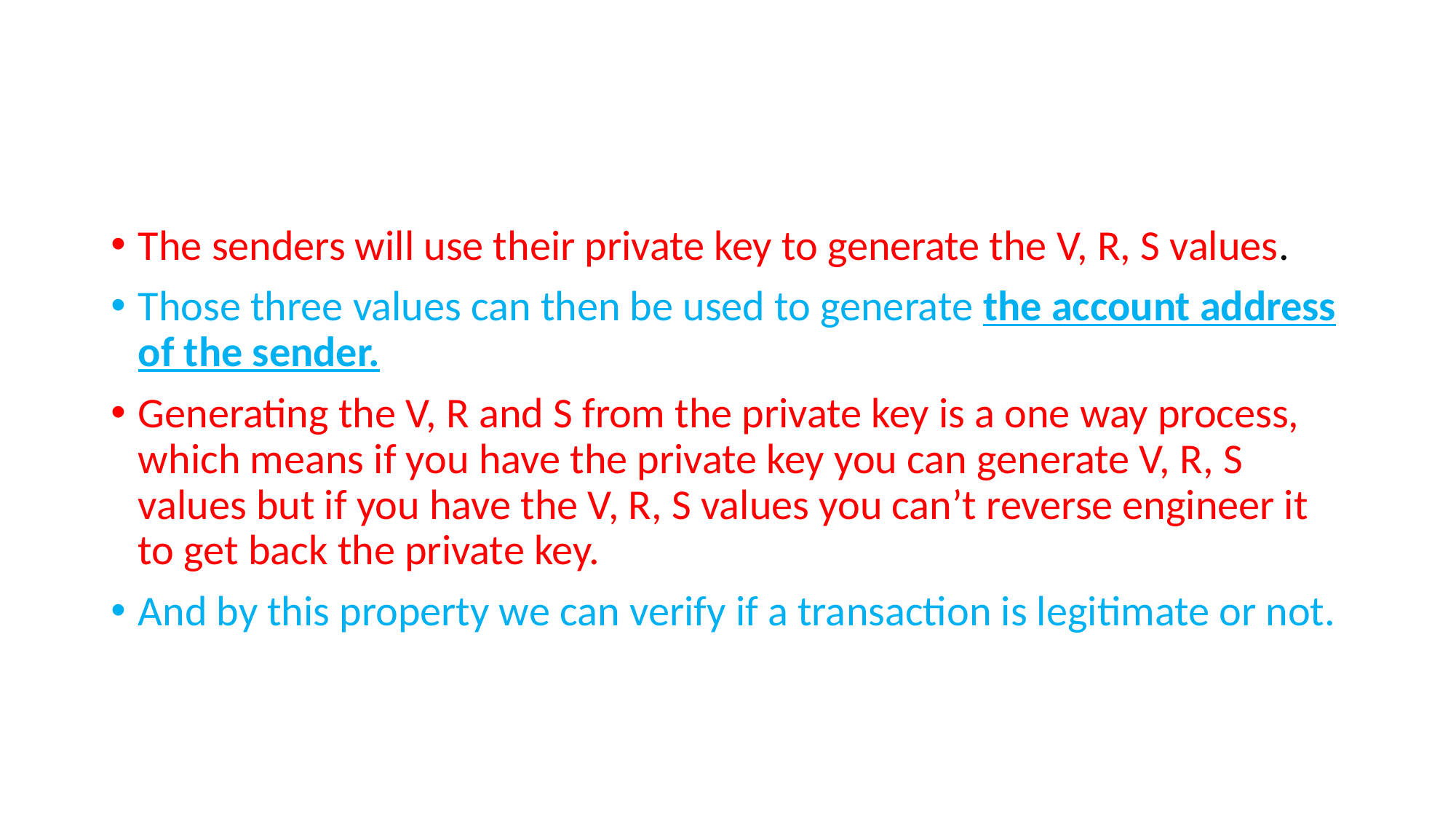

#
The senders will use their private key to generate the V, R, S values.
Those three values can then be used to generate the account address of the sender.
Generating the V, R and S from the private key is a one way process, which means if you have the private key you can generate V, R, S values but if you have the V, R, S values you can’t reverse engineer it to get back the private key.
And by this property we can verify if a transaction is legitimate or not.